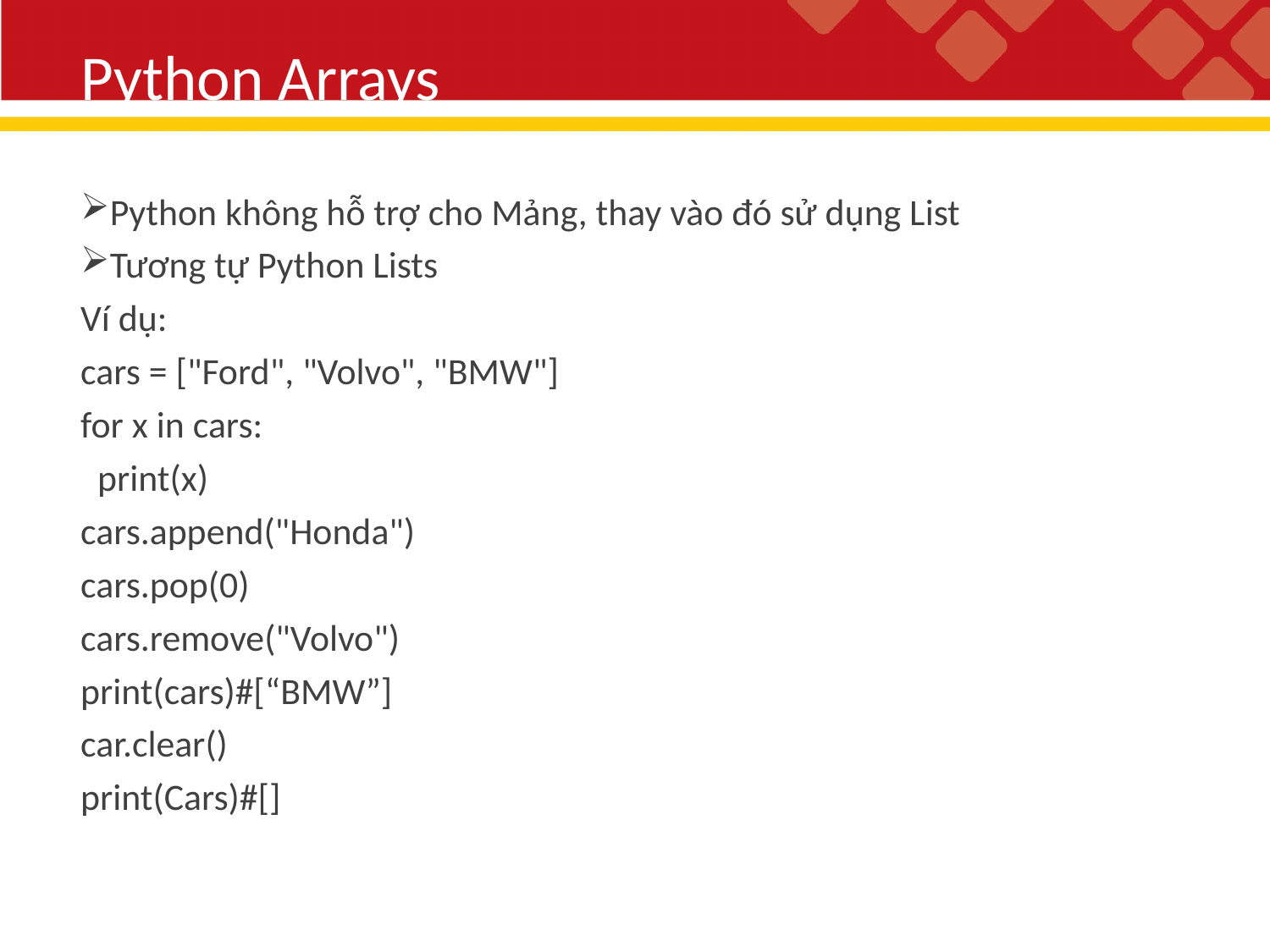

# Python Arrays
Python không hỗ trợ cho Mảng, thay vào đó sử dụng List
Tương tự Python Lists
Ví dụ:
cars = ["Ford", "Volvo", "BMW"]
for x in cars:
  print(x)
cars.append("Honda")
cars.pop(0)
cars.remove("Volvo")
print(cars)#[“BMW”]
car.clear()
print(Cars)#[]